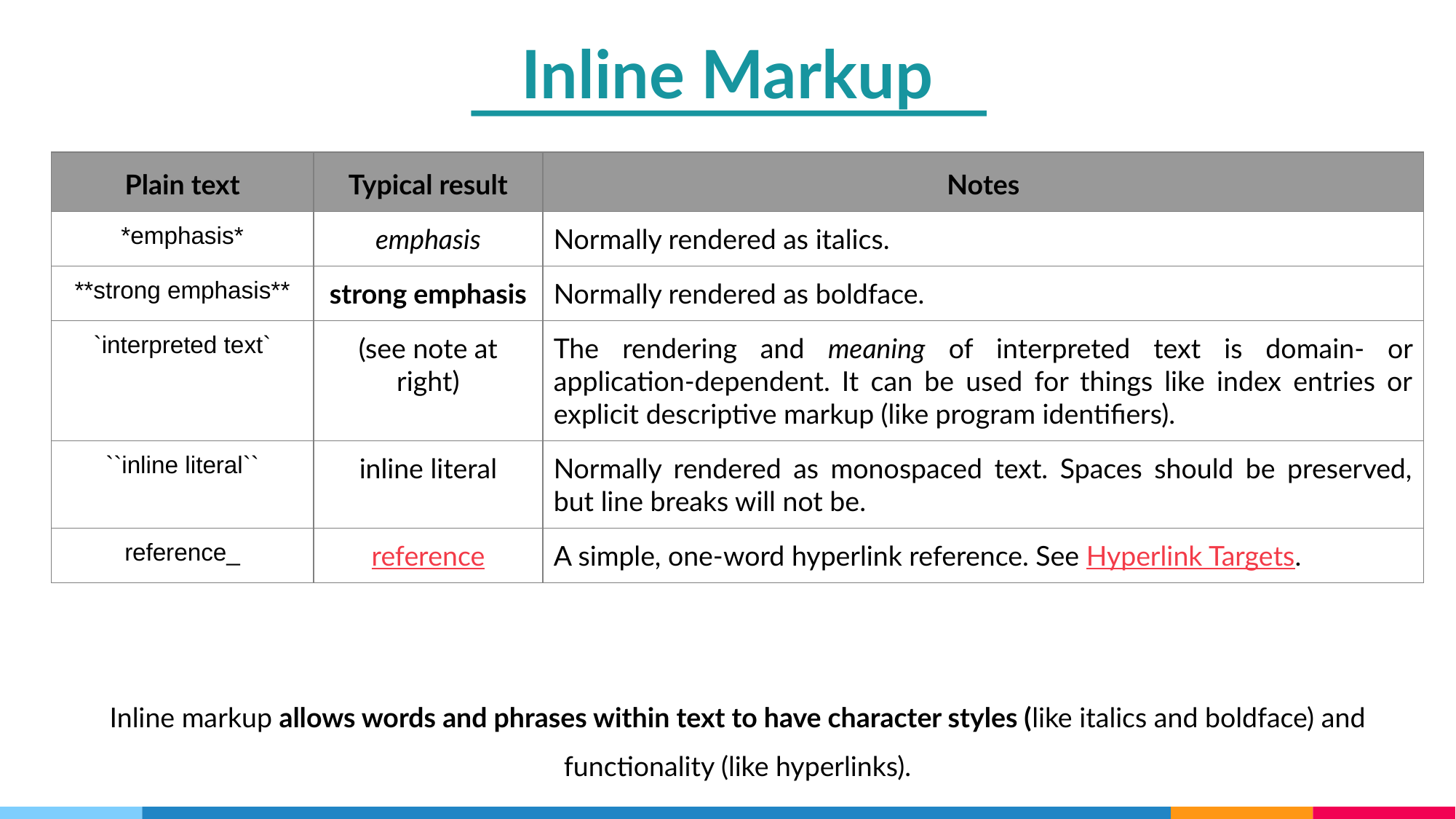

Inline Markup

| Plain text | Typical result | Notes |
| --- | --- | --- |
| \*emphasis\* | emphasis | Normally rendered as italics. |
| \*\*strong emphasis\*\* | strong emphasis | Normally rendered as boldface. |
| `interpreted text` | (see note at right) | The rendering and meaning of interpreted text is domain- or application-dependent. It can be used for things like index entries or explicit descriptive markup (like program identifiers). |
| ``inline literal`` | inline literal | Normally rendered as monospaced text. Spaces should be preserved, but line breaks will not be. |
| reference\_ | reference | A simple, one-word hyperlink reference. See Hyperlink Targets. |
Inline markup allows words and phrases within text to have character styles (like italics and boldface) and functionality (like hyperlinks).